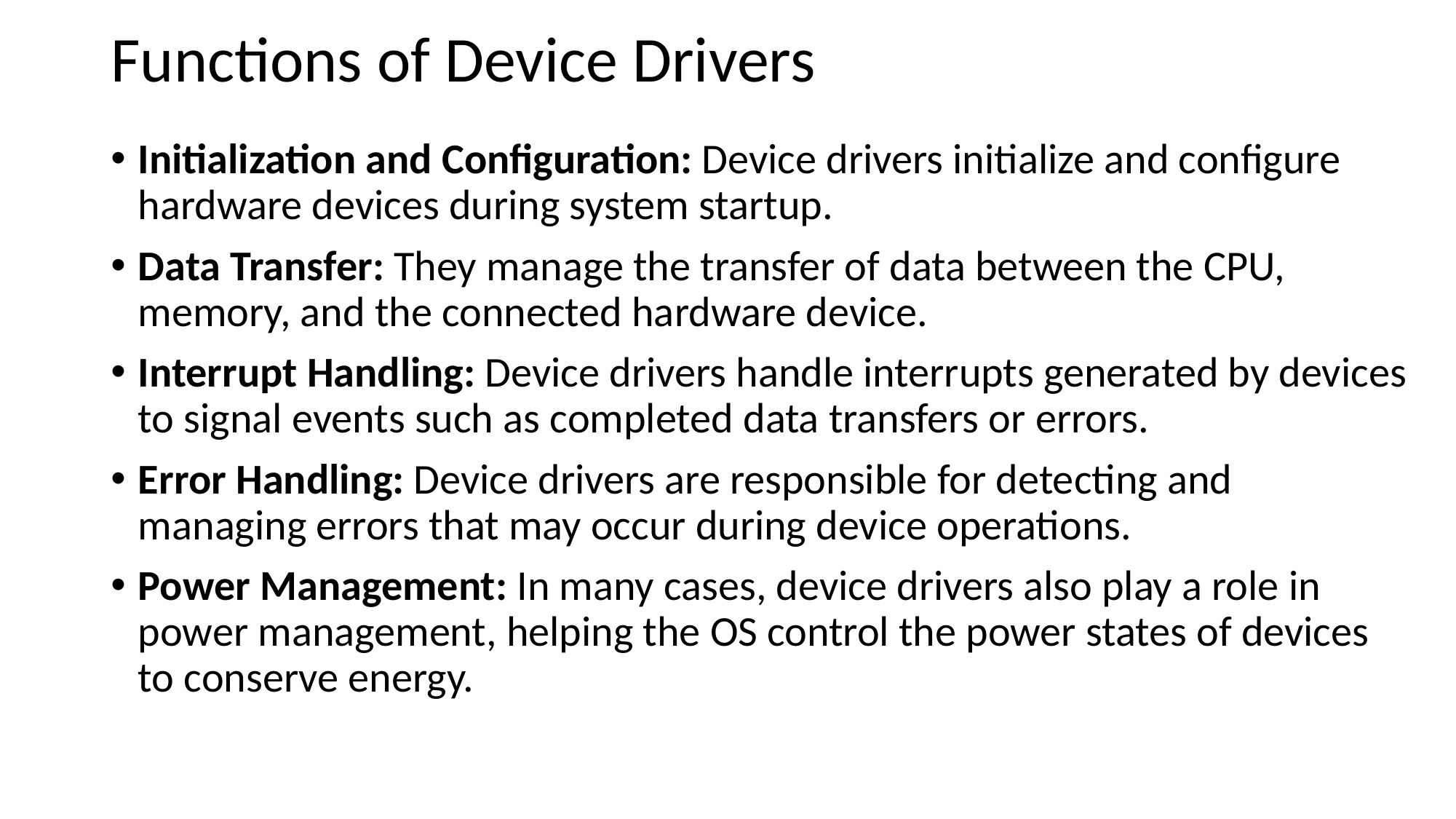

# Functions of Device Drivers
Initialization and Configuration: Device drivers initialize and configure hardware devices during system startup.
Data Transfer: They manage the transfer of data between the CPU, memory, and the connected hardware device.
Interrupt Handling: Device drivers handle interrupts generated by devices to signal events such as completed data transfers or errors.
Error Handling: Device drivers are responsible for detecting and managing errors that may occur during device operations.
Power Management: In many cases, device drivers also play a role in power management, helping the OS control the power states of devices to conserve energy.